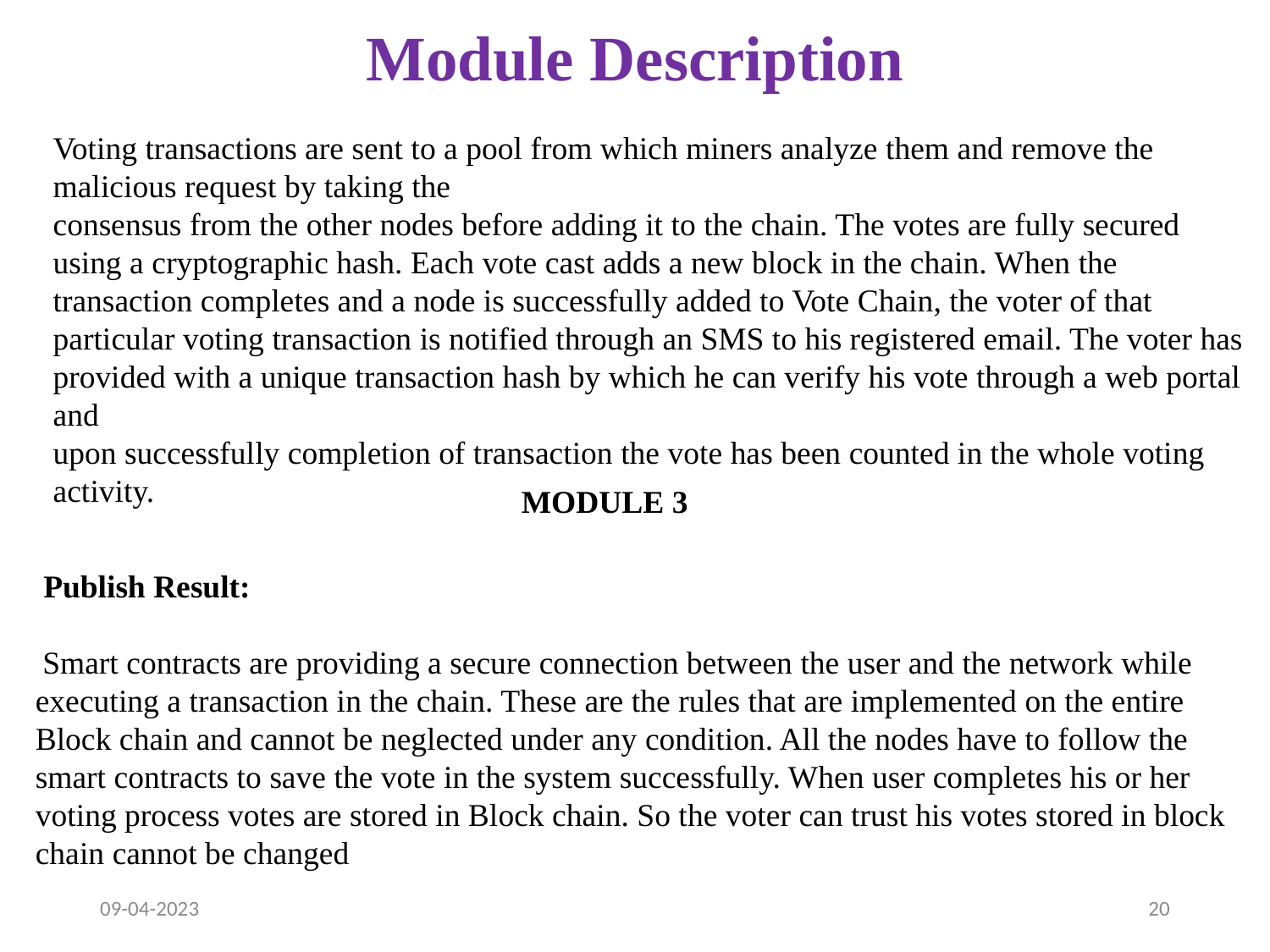

# Module Description
Voting transactions are sent to a pool from which miners analyze them and remove the malicious request by taking the
consensus from the other nodes before adding it to the chain. The votes are fully secured using a cryptographic hash. Each vote cast adds a new block in the chain. When the transaction completes and a node is successfully added to Vote Chain, the voter of that particular voting transaction is notified through an SMS to his registered email. The voter has provided with a unique transaction hash by which he can verify his vote through a web portal and
upon successfully completion of transaction the vote has been counted in the whole voting activity.

MODULE 3
 Publish Result:

 Smart contracts are providing a secure connection between the user and the network while executing a transaction in the chain. These are the rules that are implemented on the entire
Block chain and cannot be neglected under any condition. All the nodes have to follow the smart contracts to save the vote in the system successfully. When user completes his or her voting process votes are stored in Block chain. So the voter can trust his votes stored in block chain cannot be changed
09-04-2023
20